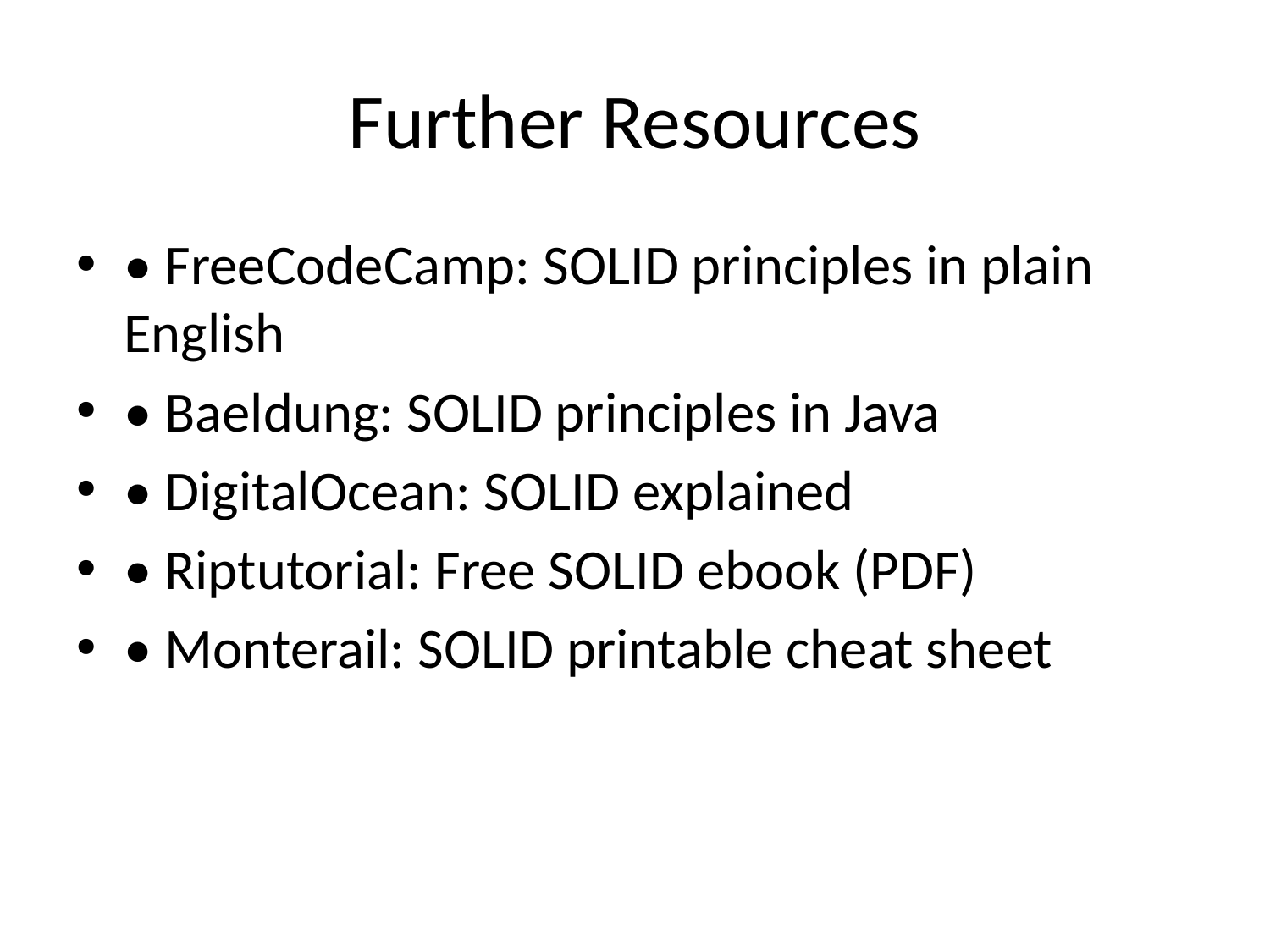

# Further Resources
• FreeCodeCamp: SOLID principles in plain English
• Baeldung: SOLID principles in Java
• DigitalOcean: SOLID explained
• Riptutorial: Free SOLID ebook (PDF)
• Monterail: SOLID printable cheat sheet